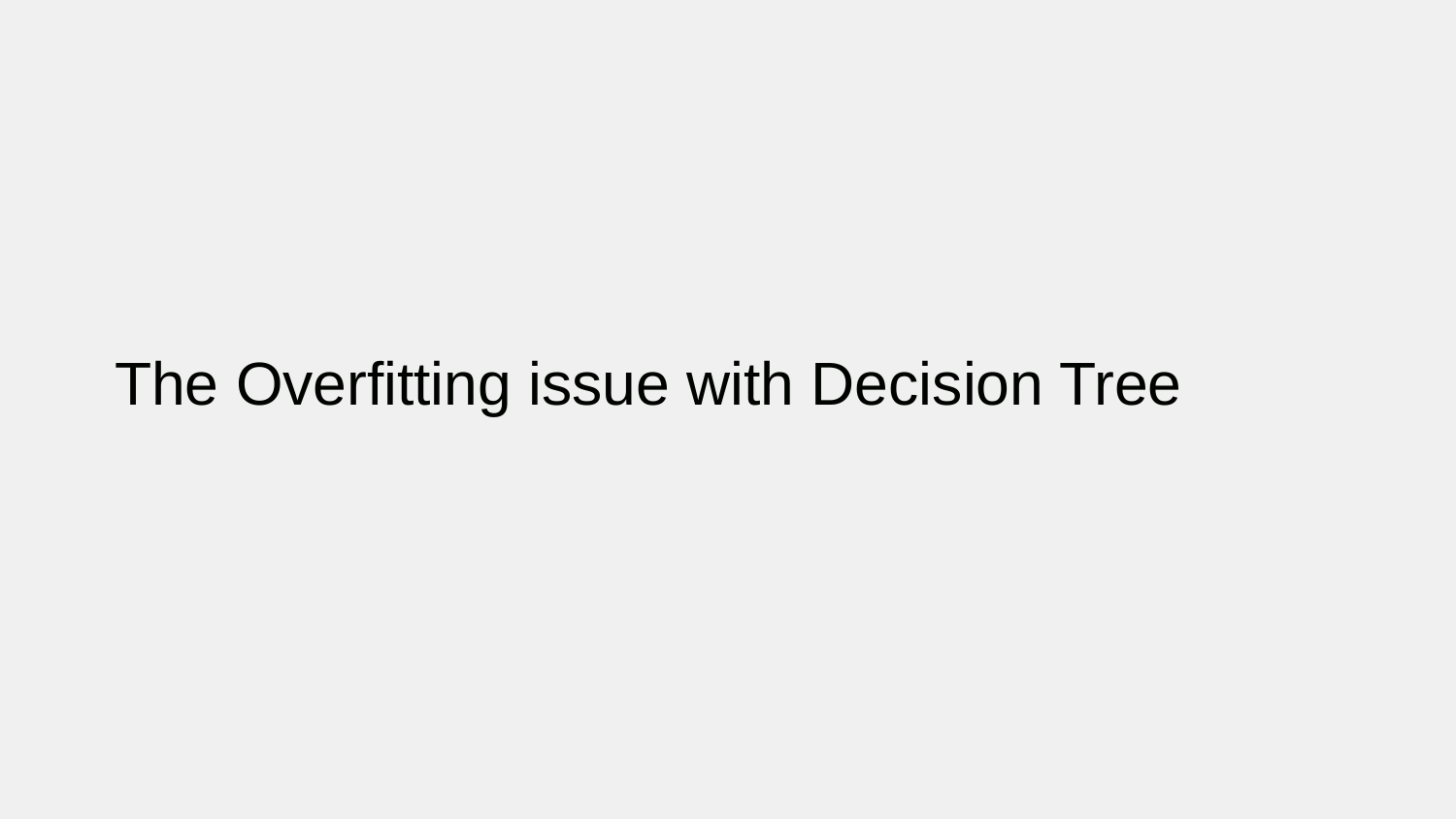

# The Overfitting issue with Decision Tree